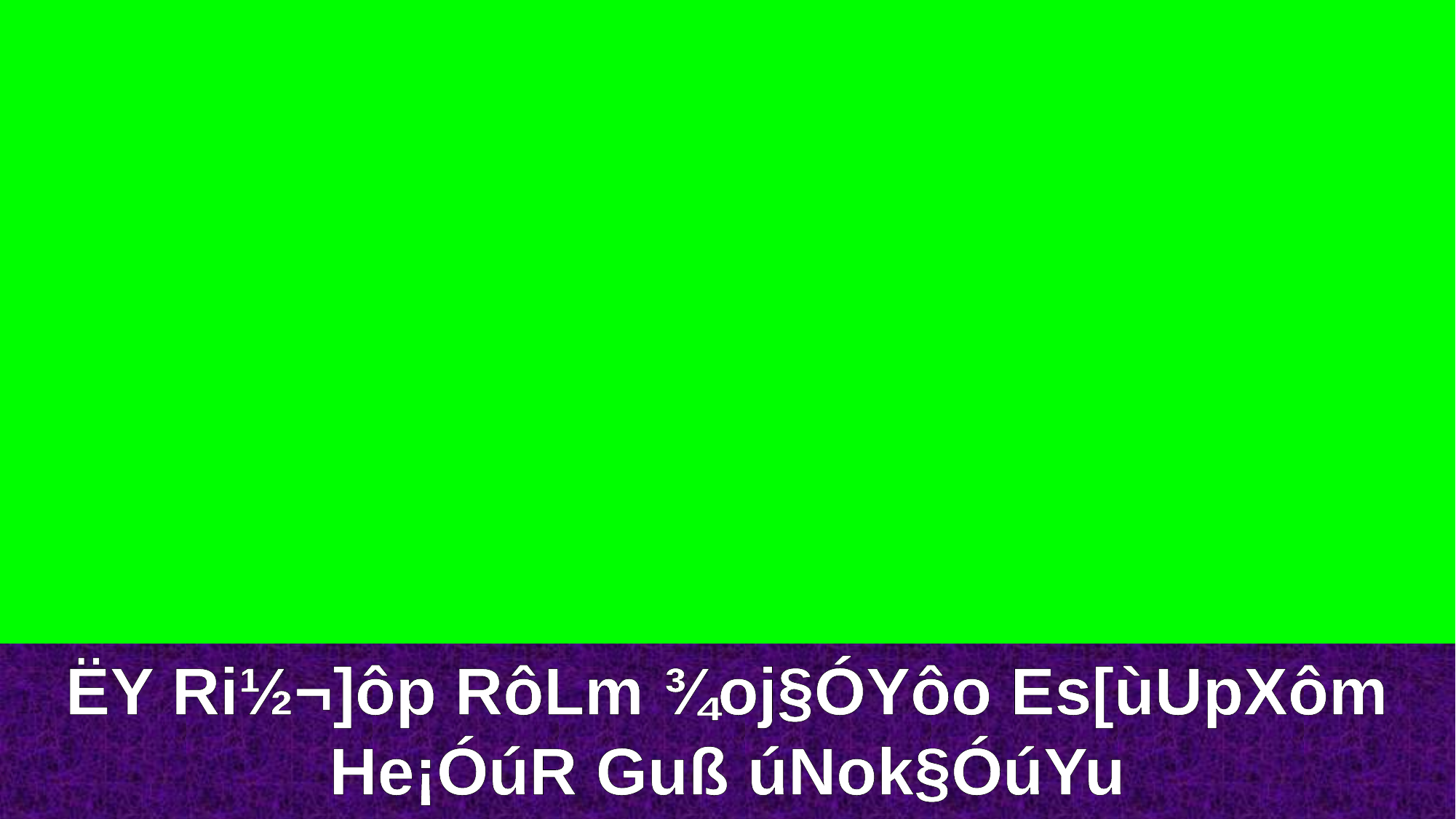

ËY Ri½¬]ôp RôLm ¾oj§ÓYôo Es[ùUpXôm He¡ÓúR Guß úNok§ÓúYu